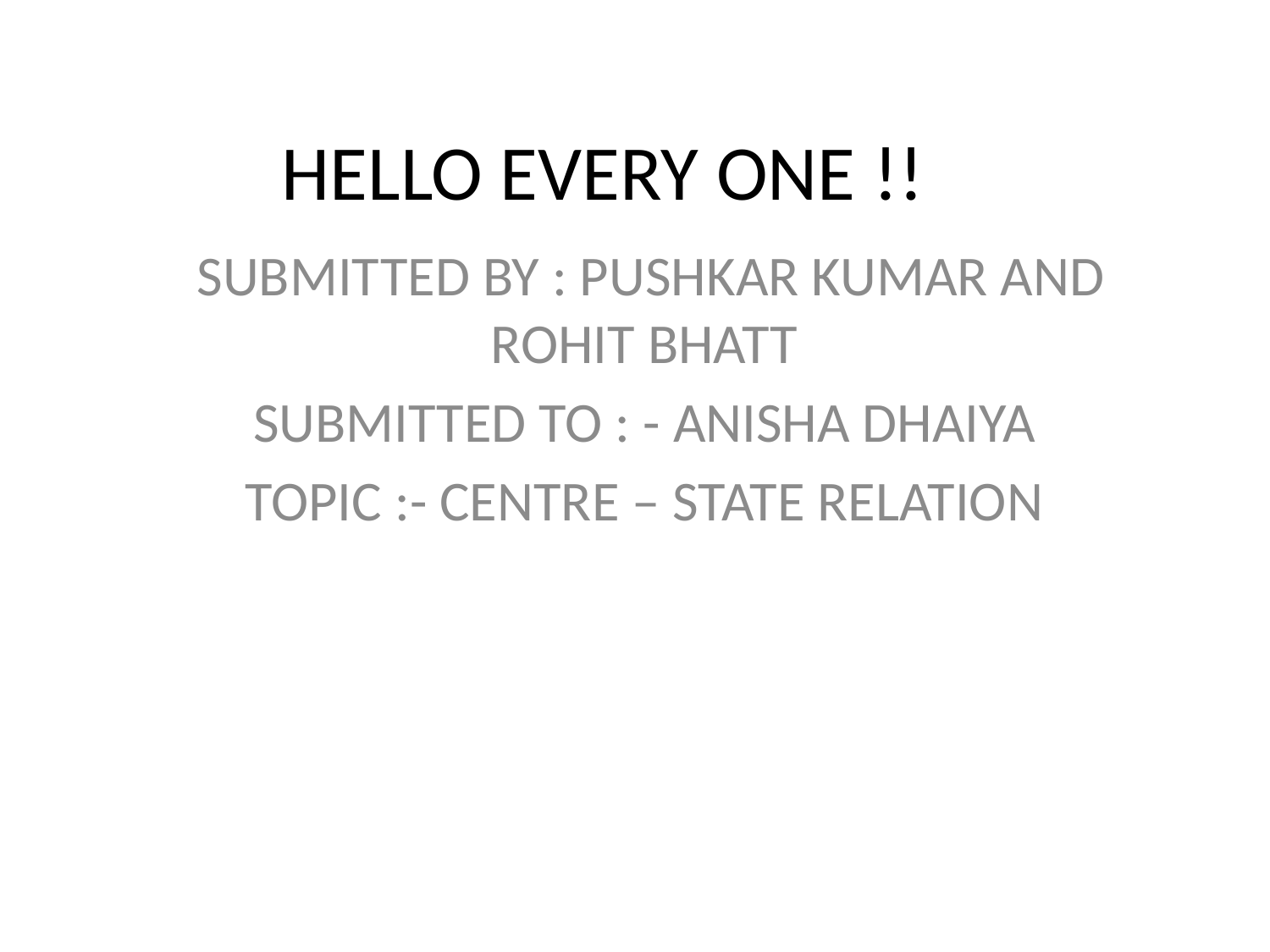

# HELLO EVERY ONE !!
SUBMITTED BY : PUSHKAR KUMAR AND ROHIT BHATT
SUBMITTED TO : - ANISHA DHAIYA
TOPIC :- CENTRE – STATE RELATION